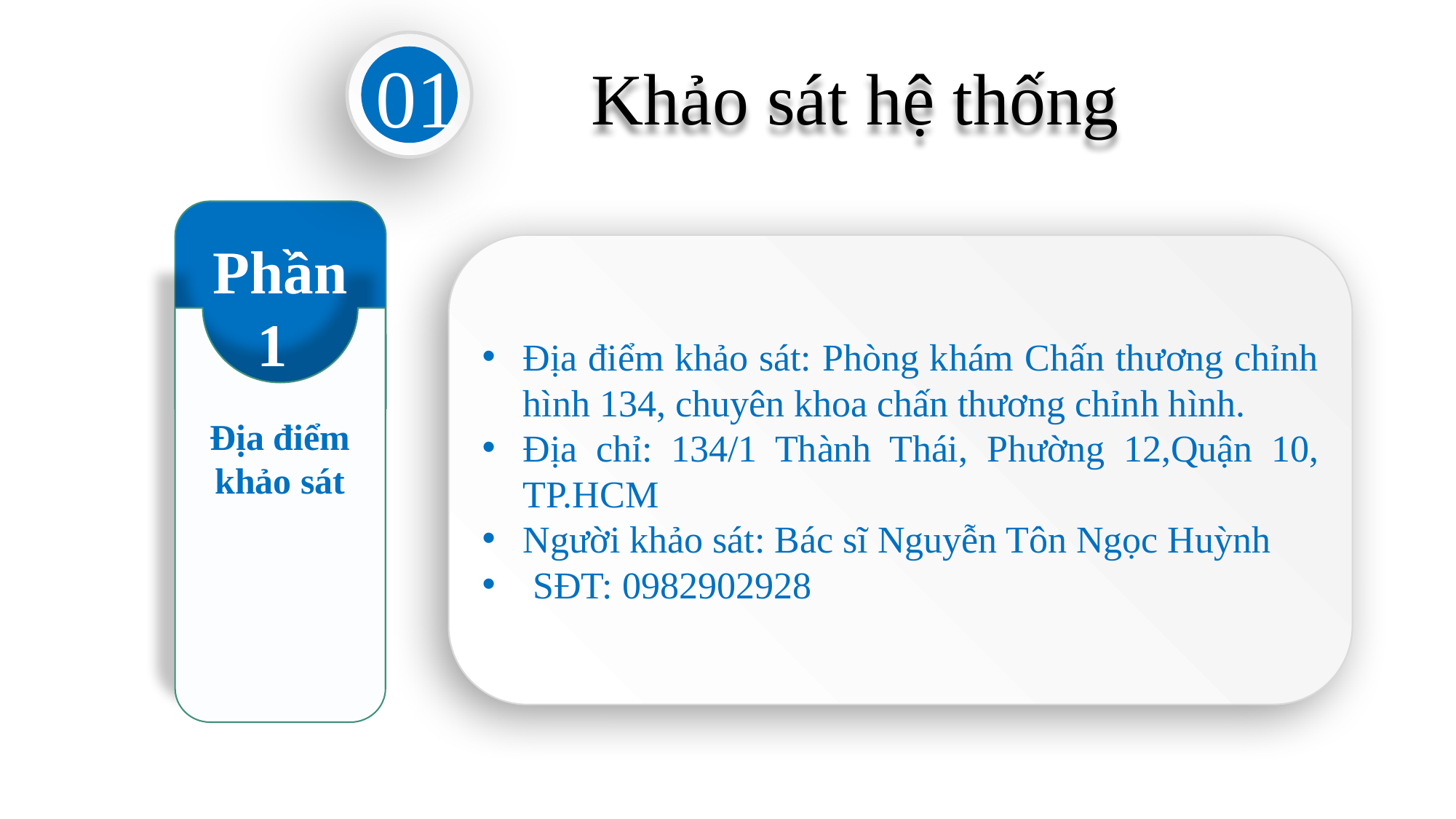

01

Khảo sát hệ thống

Phần
1

Địa điểm khảo sát
Địa điểm khảo sát: Phòng khám Chấn thương chỉnh hình 134, chuyên khoa chấn thương chỉnh hình.
Địa chỉ: 134/1 Thành Thái, Phường 12,Quận 10, TP.HCM
Người khảo sát: Bác sĩ Nguyễn Tôn Ngọc Huỳnh
 SĐT: 0982902928